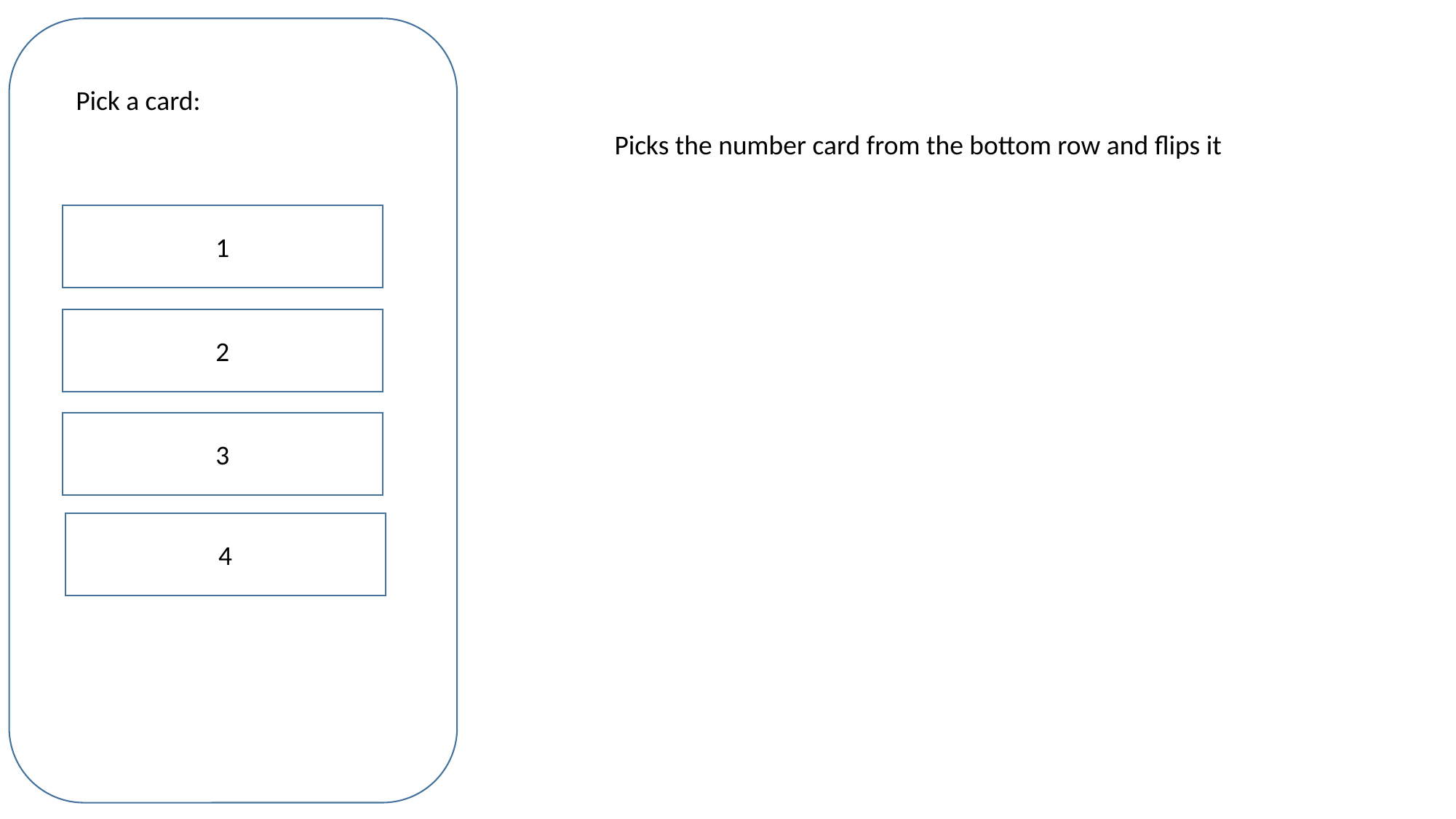

Pick a card:
Picks the number card from the bottom row and flips it
1
2
3
4